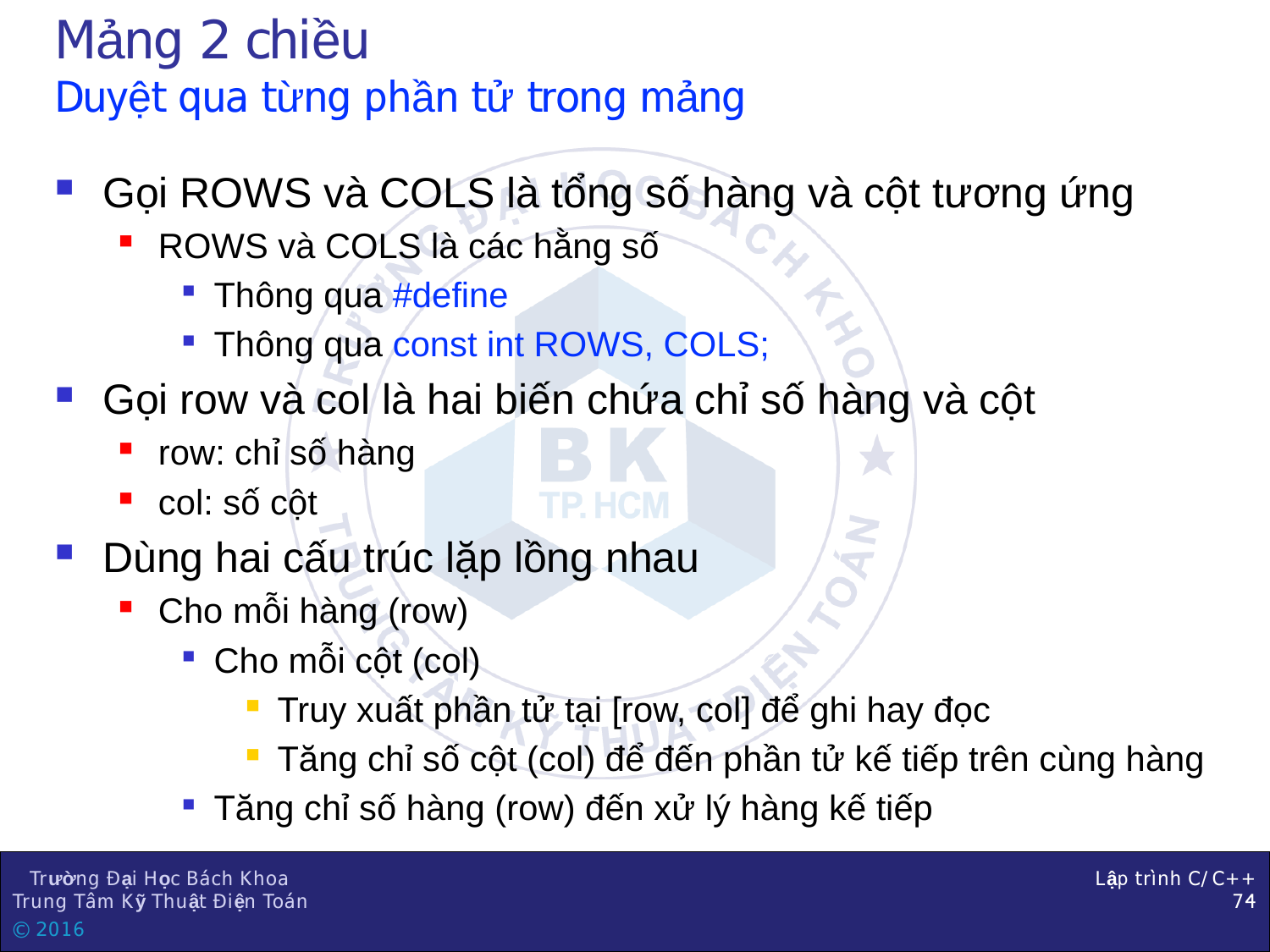

# Mảng 2 chiều Duyệt qua từng phần tử trong mảng
Gọi ROWS và COLS là tổng số hàng và cột tương ứng
ROWS và COLS là các hằng số
Thông qua #define
Thông qua const int ROWS, COLS;
Gọi row và col là hai biến chứa chỉ số hàng và cột
row: chỉ số hàng
col: số cột
Dùng hai cấu trúc lặp lồng nhau
Cho mỗi hàng (row)
Cho mỗi cột (col)
Truy xuất phần tử tại [row, col] để ghi hay đọc
Tăng chỉ số cột (col) để đến phần tử kế tiếp trên cùng hàng
Tăng chỉ số hàng (row) đến xử lý hàng kế tiếp